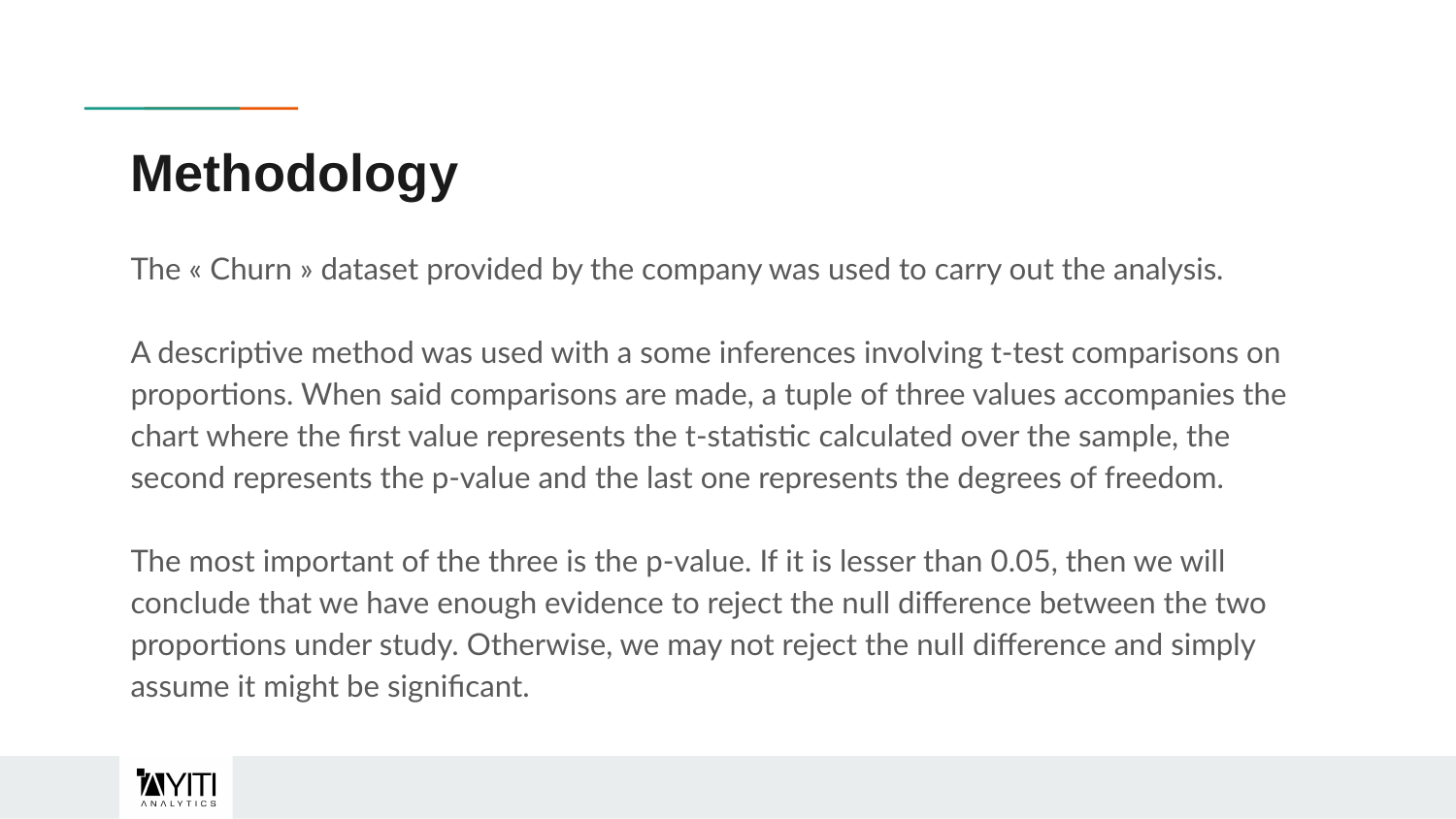

# Methodology
The « Churn » dataset provided by the company was used to carry out the analysis.

A descriptive method was used with a some inferences involving t-test comparisons on proportions. When said comparisons are made, a tuple of three values accompanies the chart where the first value represents the t-statistic calculated over the sample, the second represents the p-value and the last one represents the degrees of freedom.

The most important of the three is the p-value. If it is lesser than 0.05, then we will conclude that we have enough evidence to reject the null difference between the two proportions under study. Otherwise, we may not reject the null difference and simply assume it might be significant.